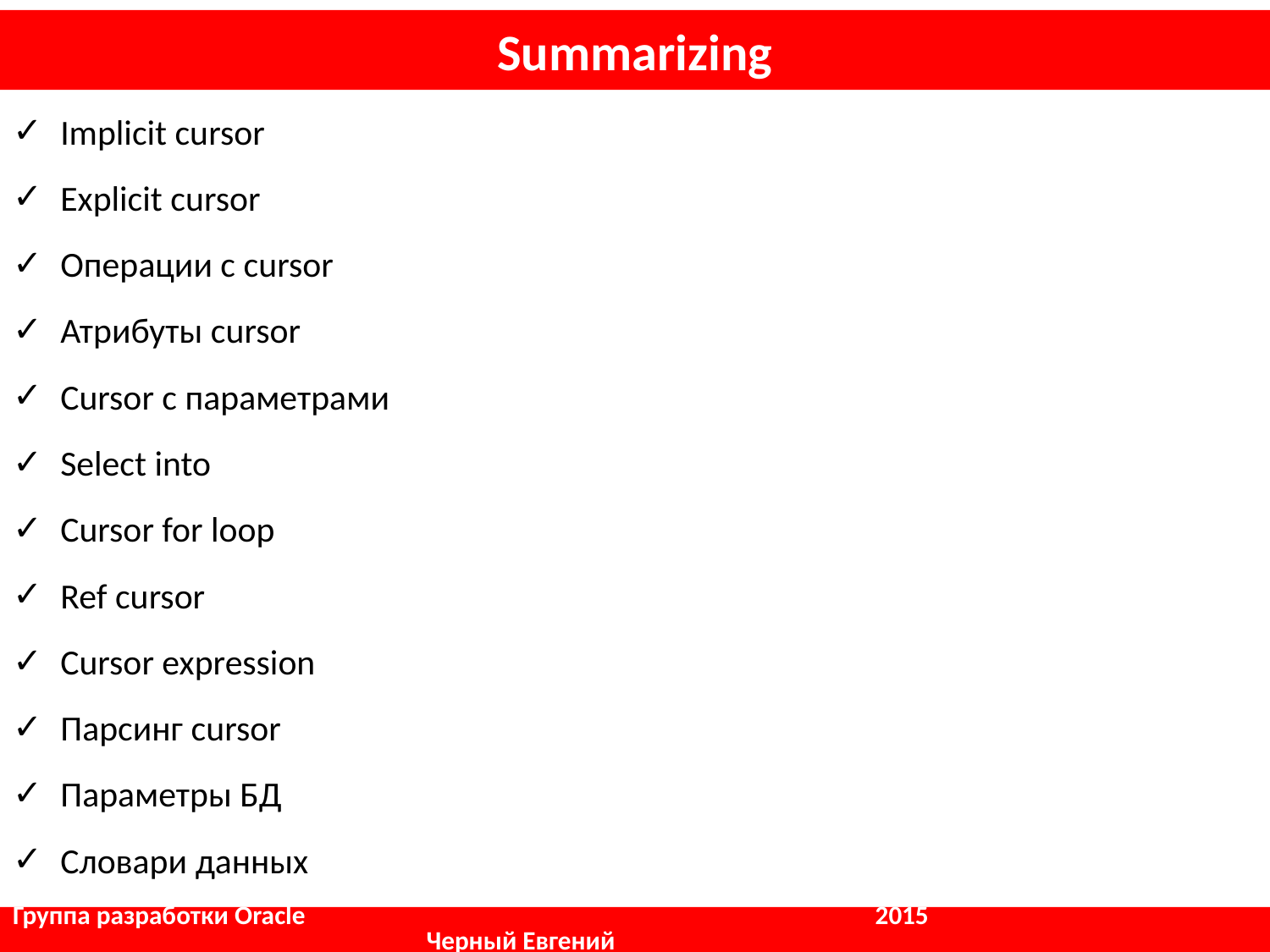

# Summarizing
Implicit cursor
Explicit cursor
Операции с cursor
Атрибуты cursor
Cursor с параметрами
Select into
Cursor for loop
Ref cursor
Cursor expression
Парсинг cursor
Параметры БД
Словари данных

Группа разработки Oracle				                 2015			 	                           Черный Евгений